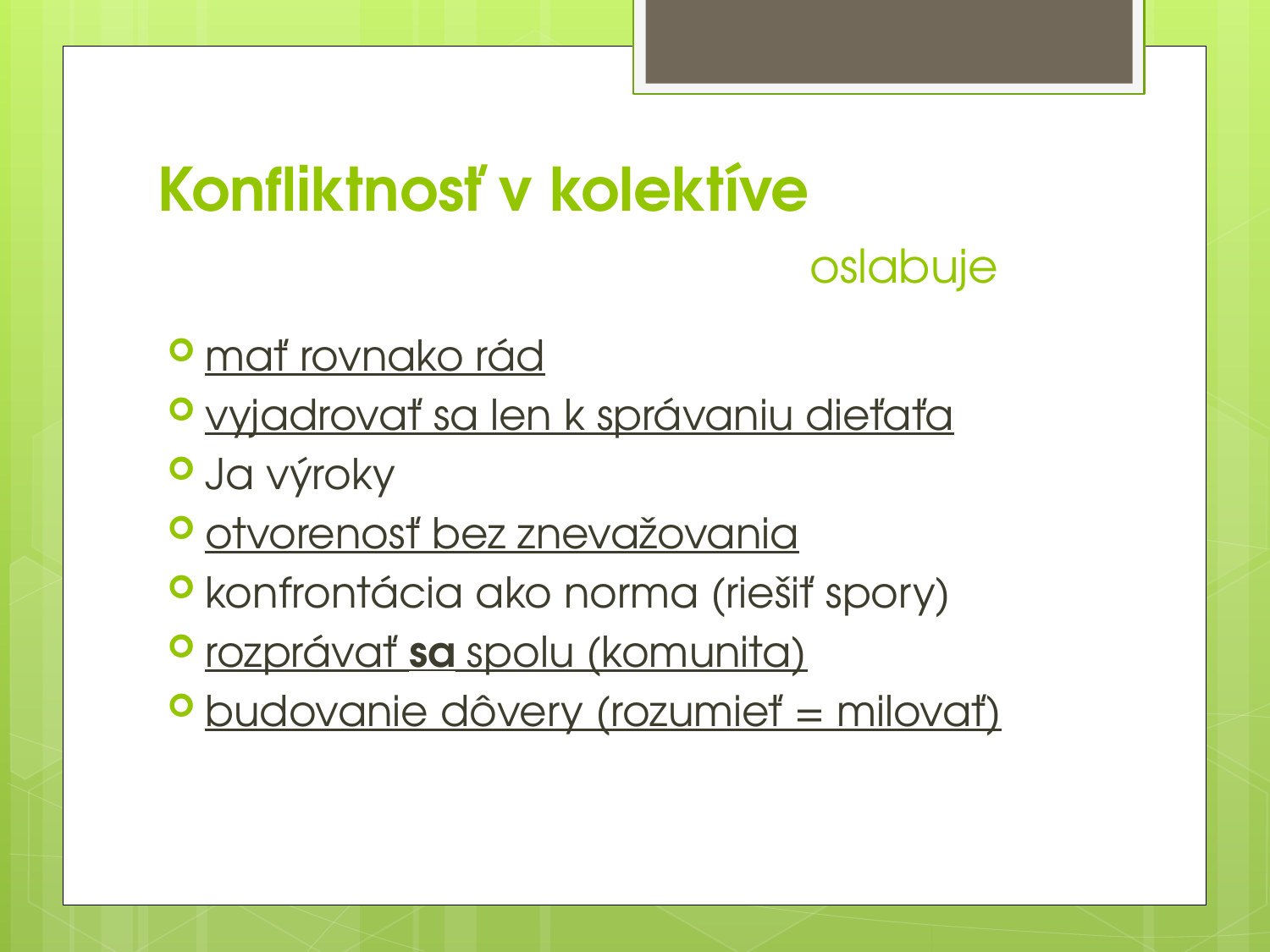

# Konfliktnosť v kolektíve oslabuje
mať rovnako rád
vyjadrovať sa len k správaniu dieťaťa
Ja výroky
otvorenosť bez znevažovania
konfrontácia ako norma (riešiť spory)
rozprávať sa spolu (komunita)
budovanie dôvery (rozumieť = milovať)